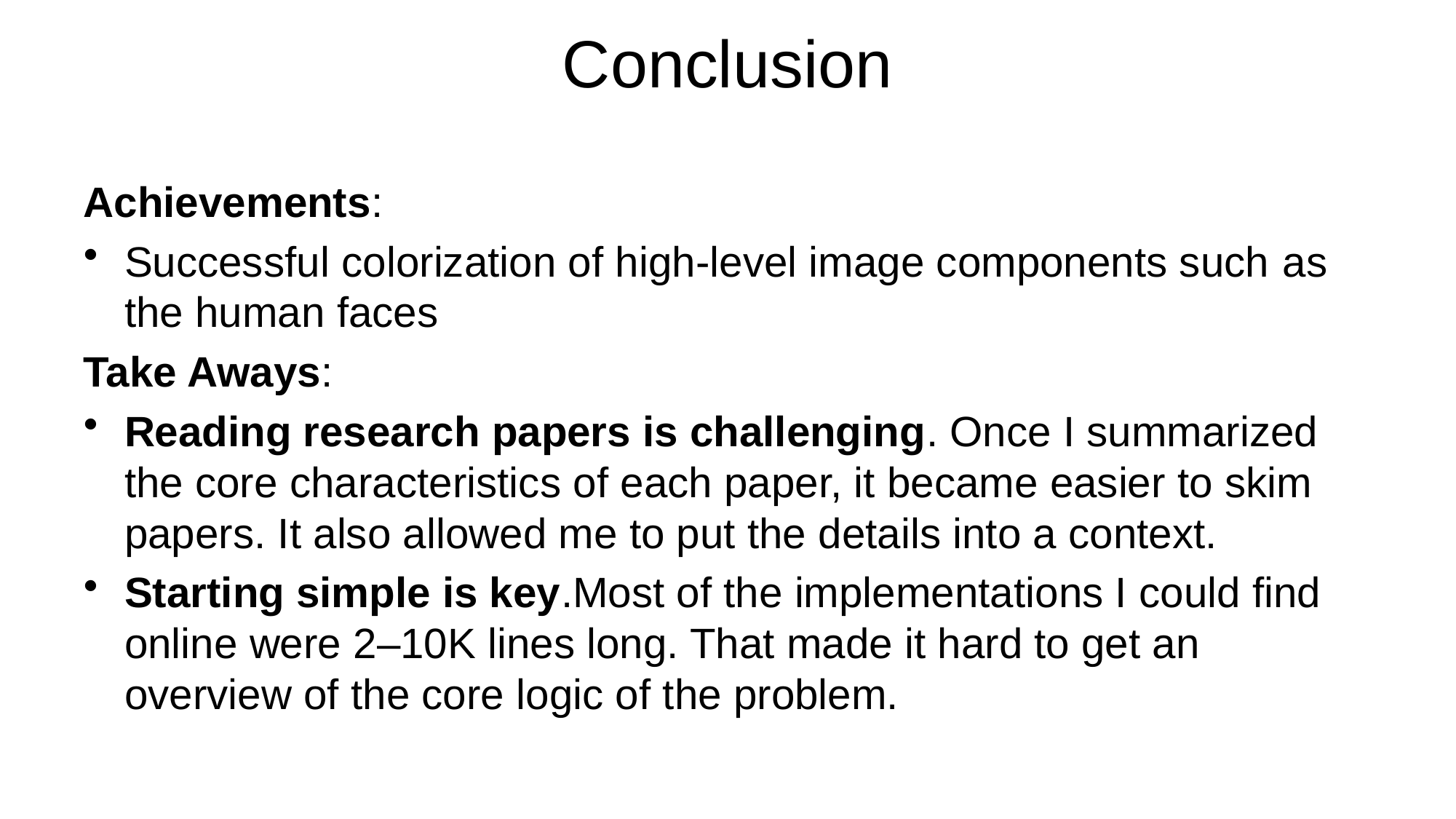

# Conclusion
Achievements:
Successful colorization of high-level image components such as the human faces
Take Aways:
Reading research papers is challenging. Once I summarized the core characteristics of each paper, it became easier to skim papers. It also allowed me to put the details into a context.
Starting simple is key.Most of the implementations I could find online were 2–10K lines long. That made it hard to get an overview of the core logic of the problem.